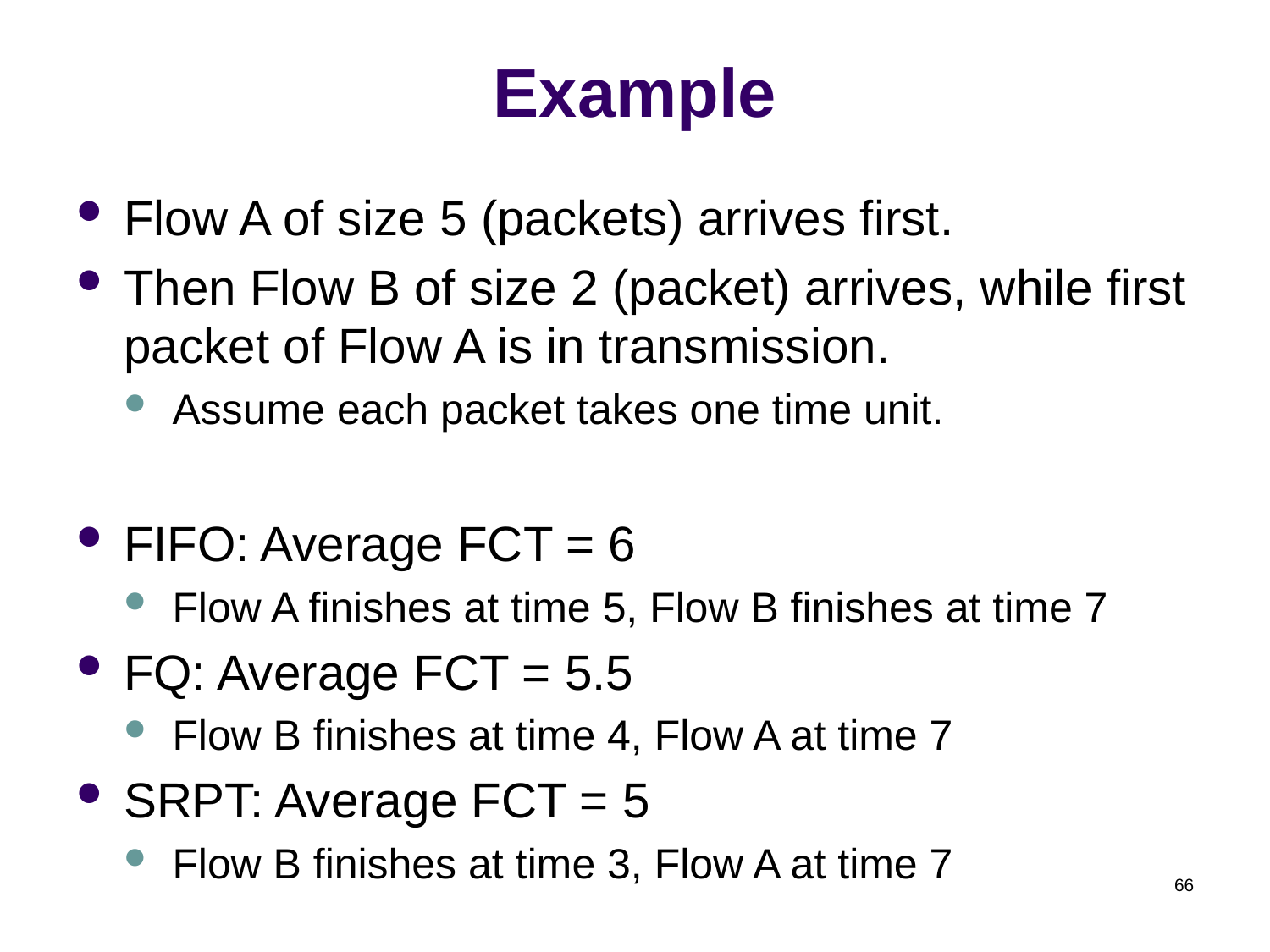

# Example
Flow A of size 5 (packets) arrives first.
Then Flow B of size 2 (packet) arrives, while first packet of Flow A is in transmission.
Assume each packet takes one time unit.

FIFO: Average FCT = 6
Flow A finishes at time 5, Flow B finishes at time 7
FQ: Average FCT = 5.5
Flow B finishes at time 4, Flow A at time 7
SRPT: Average FCT = 5
Flow B finishes at time 3, Flow A at time 7
66